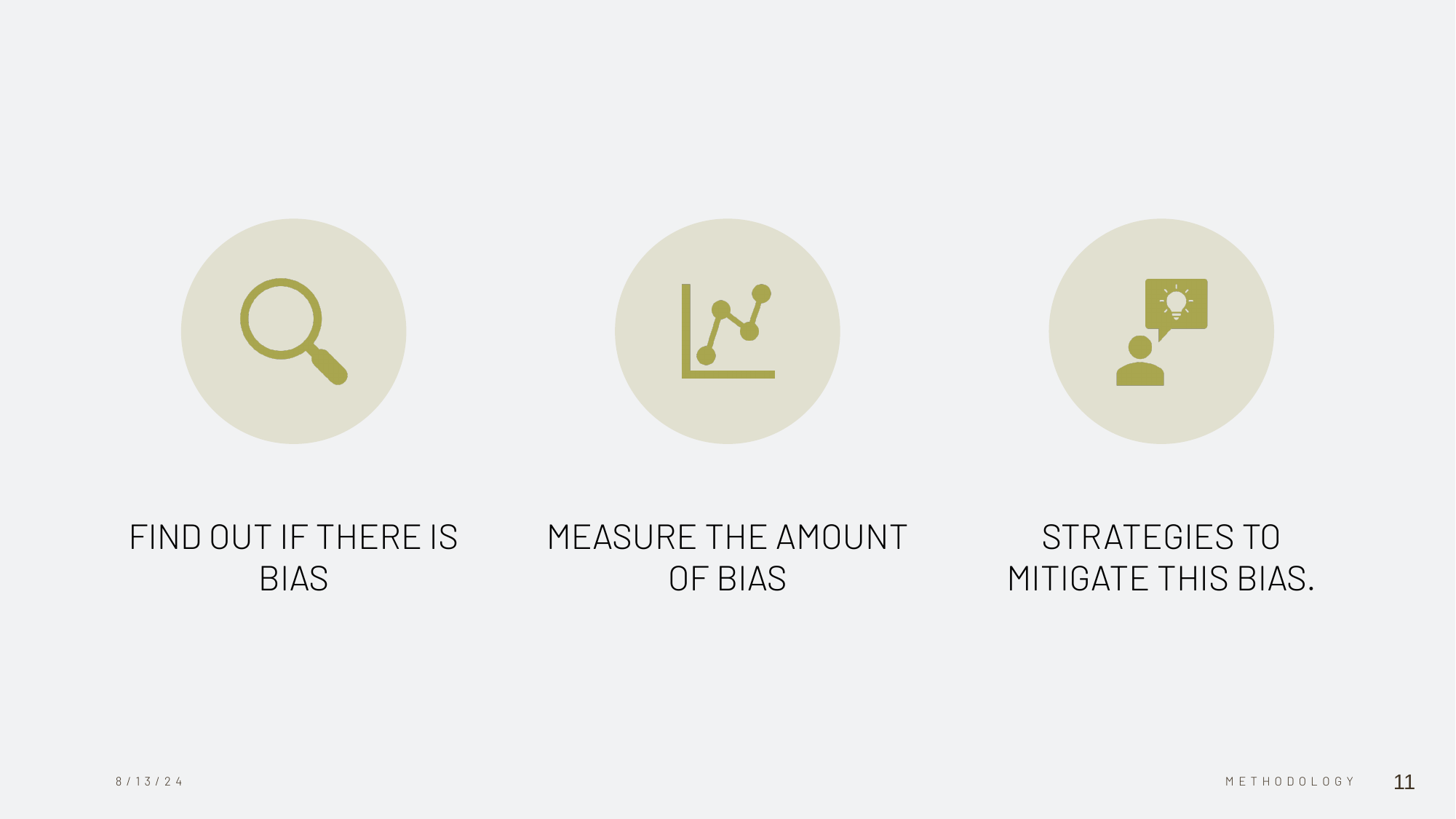

find out if there is Bias
measure THE AMOUNT OF Bias
strategies to mitigate this bias.
8/13/24
Methodology
11